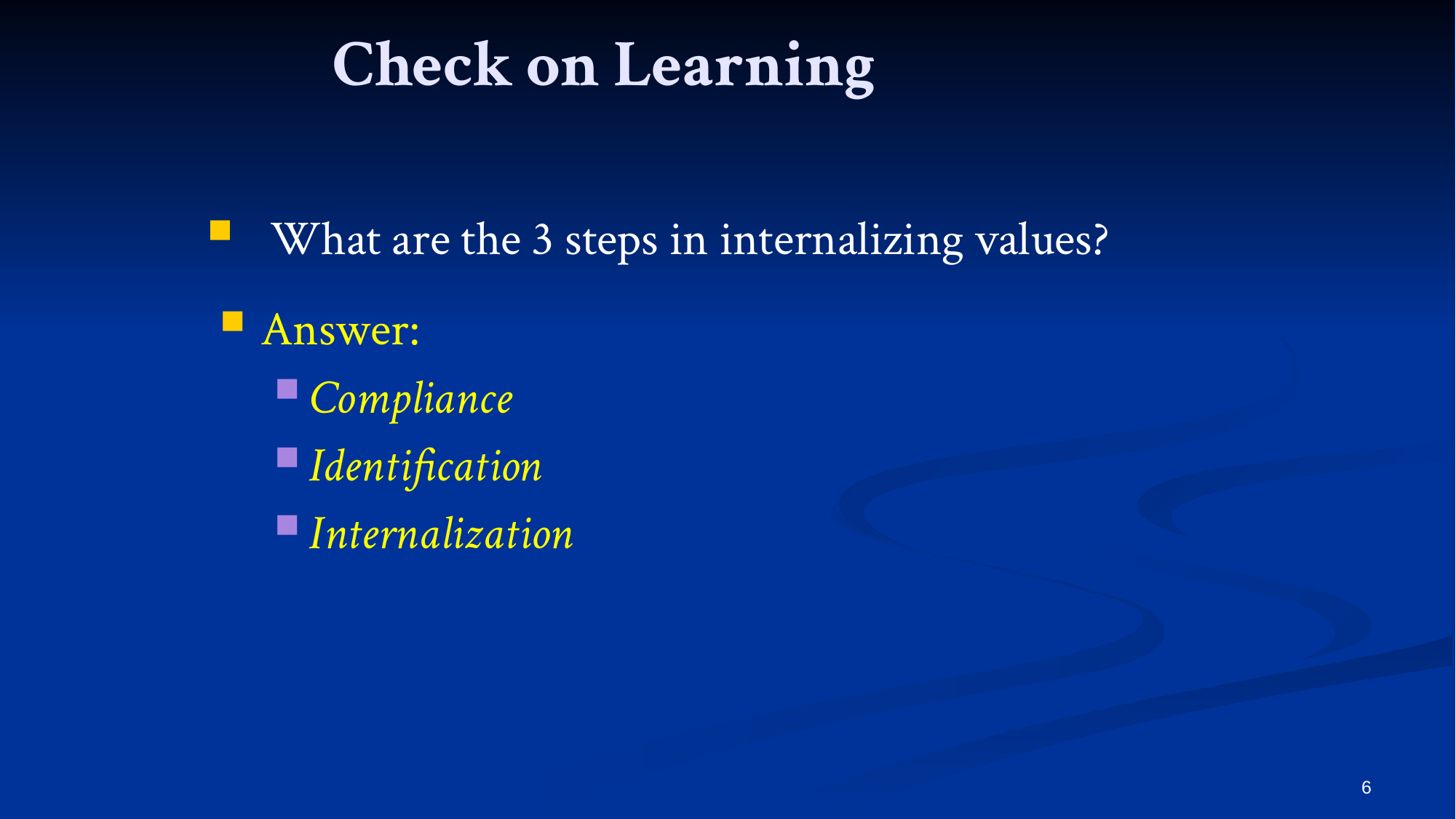

# Check on Learning
  What are the 3 steps in internalizing values?
Answer:
Compliance
Identification
Internalization

6